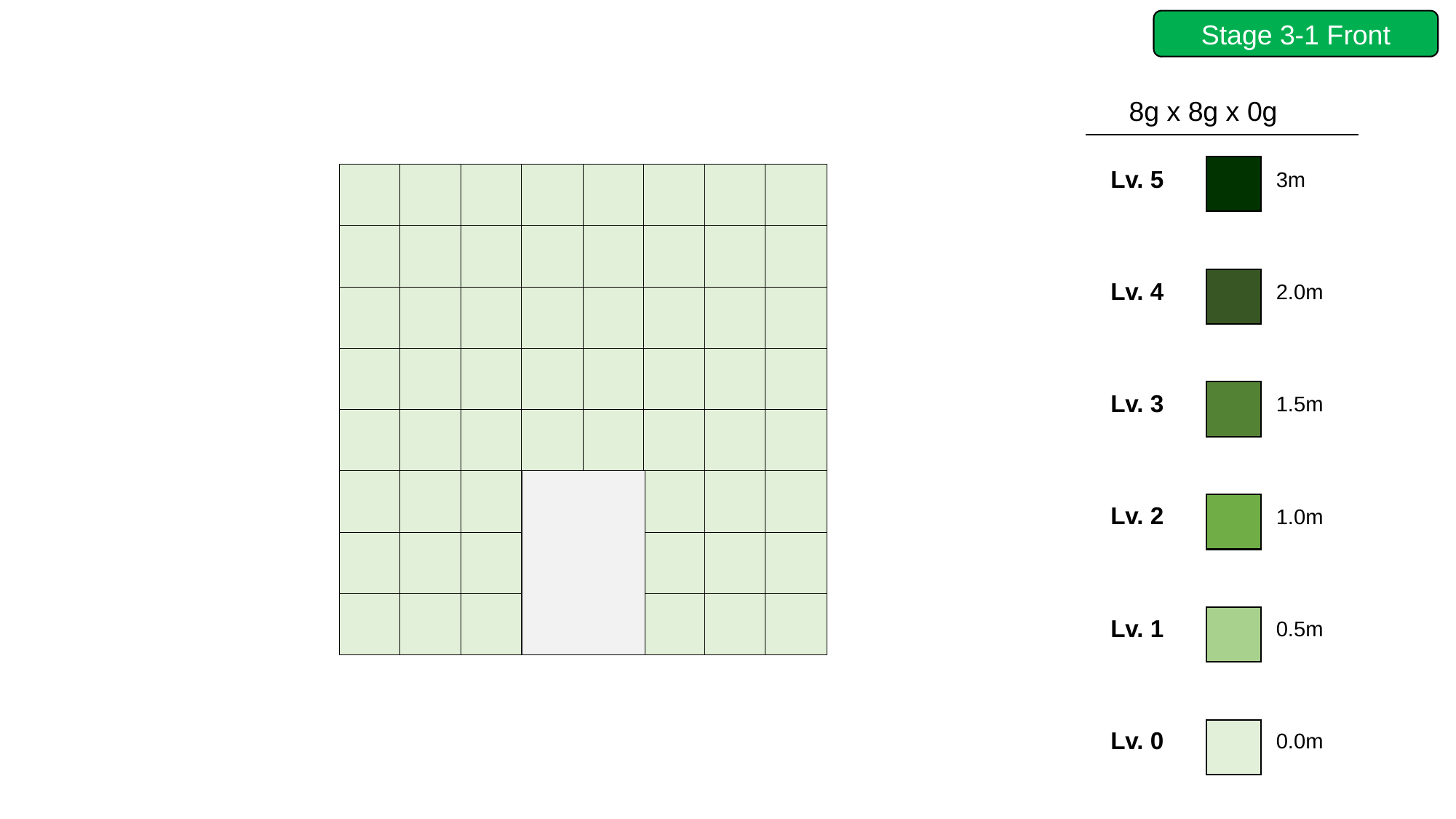

Stage 3-1 Front
8g x 8g x 0g

Lv. 5
3m
Lv. 4
2.0m
Lv. 3
1.5m
Lv. 2
1.0m
Lv. 1
0.5m
Lv. 0
0.0m